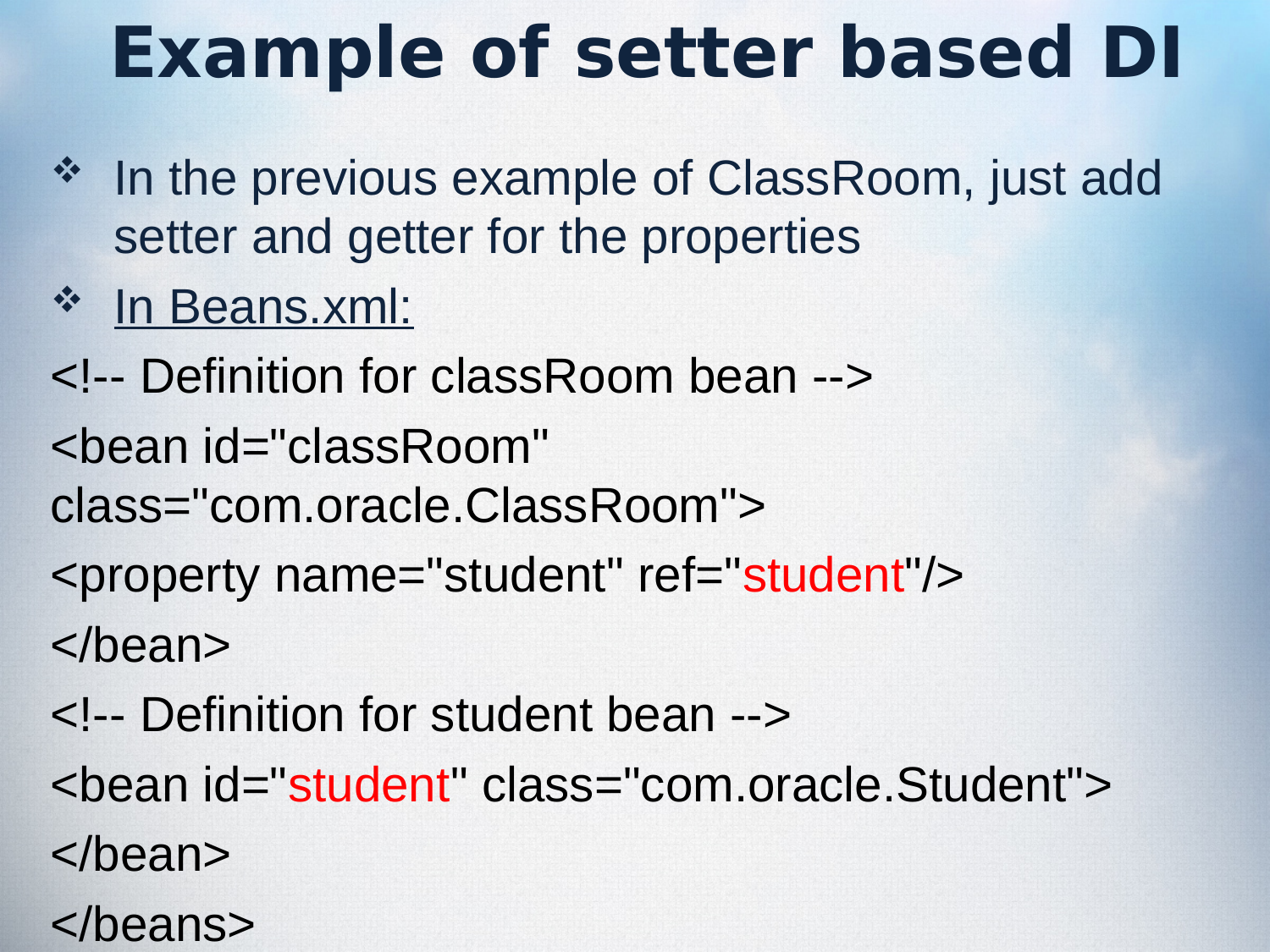

# Example of setter based DI
In the previous example of ClassRoom, just add setter and getter for the properties
In Beans.xml:
<!-- Definition for classRoom bean -->
<bean id="classRoom" class="com.oracle.ClassRoom">
<property name="student" ref="student"/>
</bean>
<!-- Definition for student bean -->
<bean id="student" class="com.oracle.Student">
</bean>
</beans>